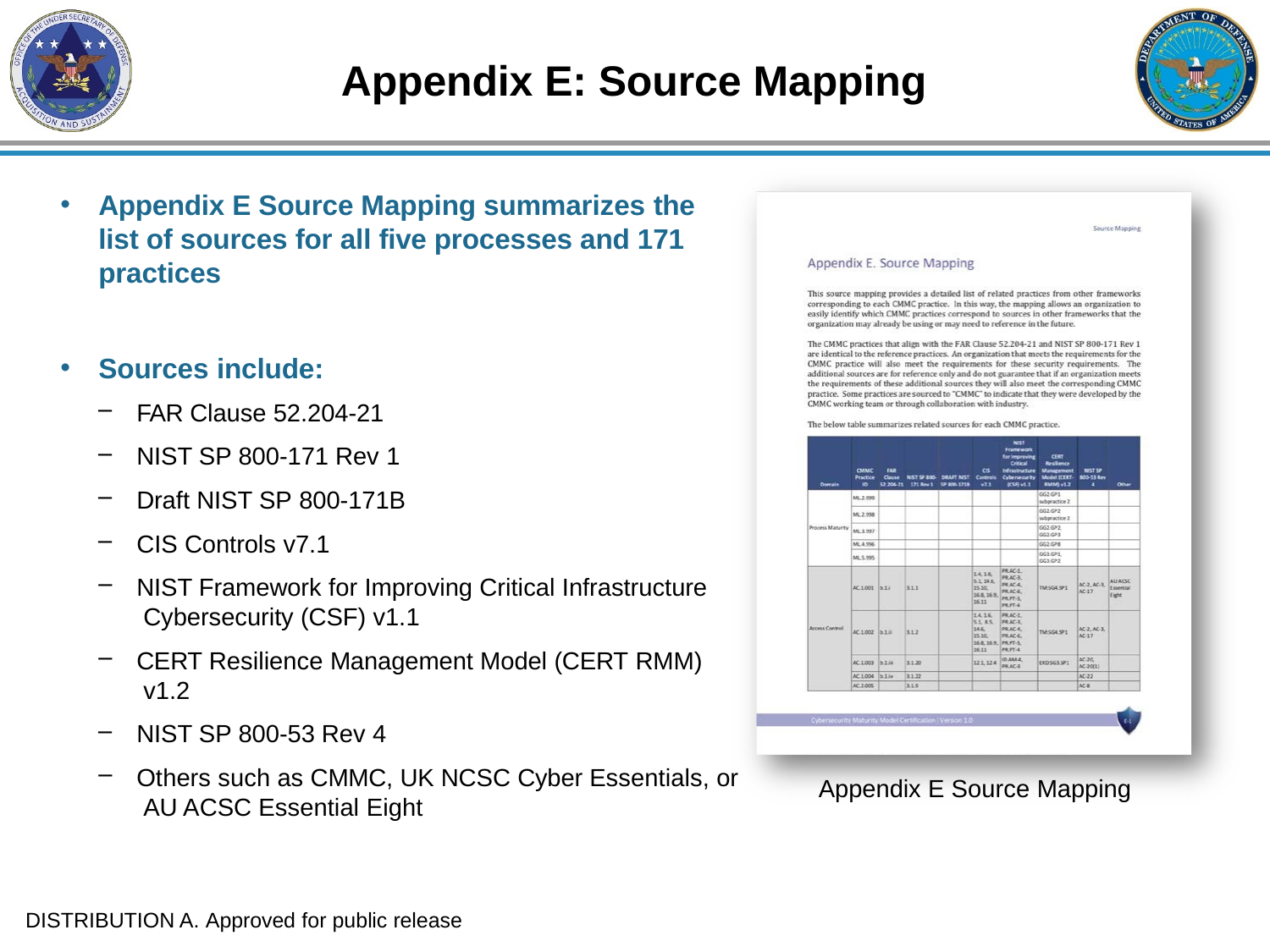

# Appendix E: Source Mapping

Appendix E Source Mapping summarizes the  list of sources for all five processes and 171  practices

Sources include:
FAR Clause 52.204-21
NIST SP 800-171 Rev 1
Draft NIST SP 800-171B
CIS Controls v7.1
NIST Framework for Improving Critical Infrastructure  Cybersecurity (CSF) v1.1
CERT Resilience Management Model (CERT RMM)  v1.2
NIST SP 800-53 Rev 4
Others such as CMMC, UK NCSC Cyber Essentials, or  AU ACSC Essential Eight
Appendix E Source Mapping
DISTRIBUTION A. Approved for public release
15